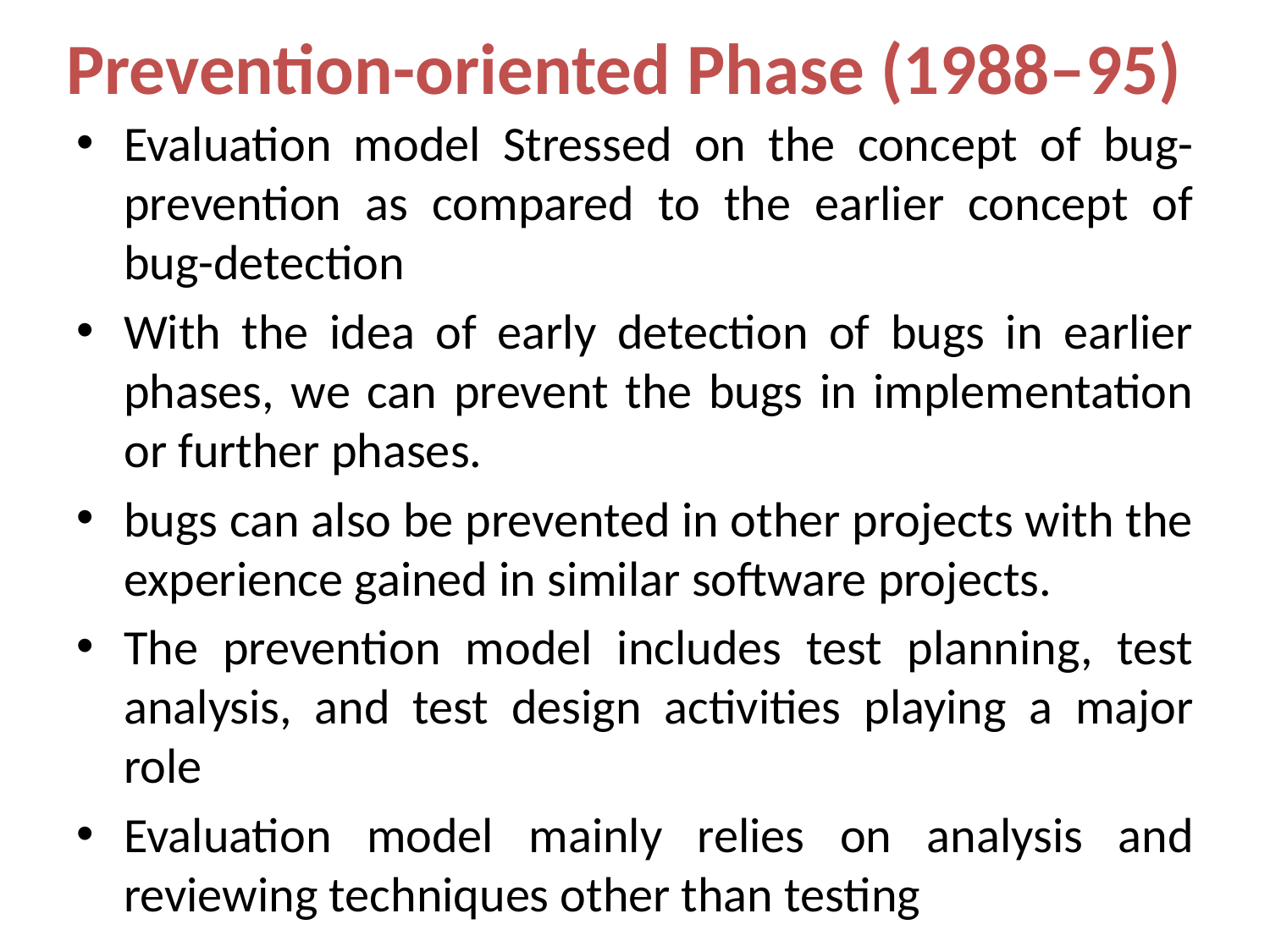

# Prevention-oriented Phase (1988–95)
Evaluation model Stressed on the concept of bug-prevention as compared to the earlier concept of bug-detection
With the idea of early detection of bugs in earlier phases, we can prevent the bugs in implementation or further phases.
bugs can also be prevented in other projects with the experience gained in similar software projects.
The prevention model includes test planning, test analysis, and test design activities playing a major role
Evaluation model mainly relies on analysis and reviewing techniques other than testing